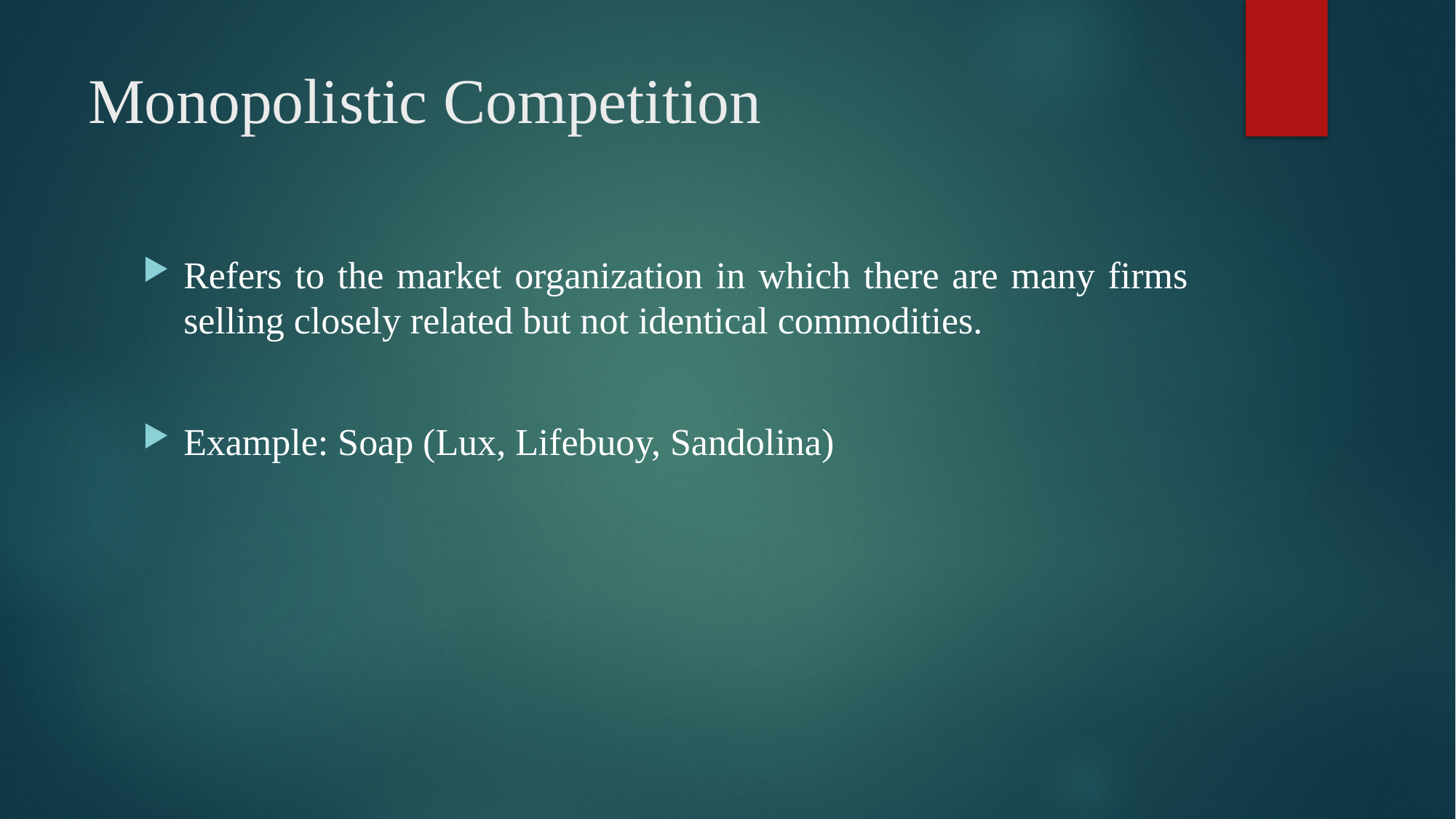

# Monopolistic Competition
Refers to the market organization in which there are many firms selling closely related but not identical commodities.

Example: Soap (Lux, Lifebuoy, Sandolina)